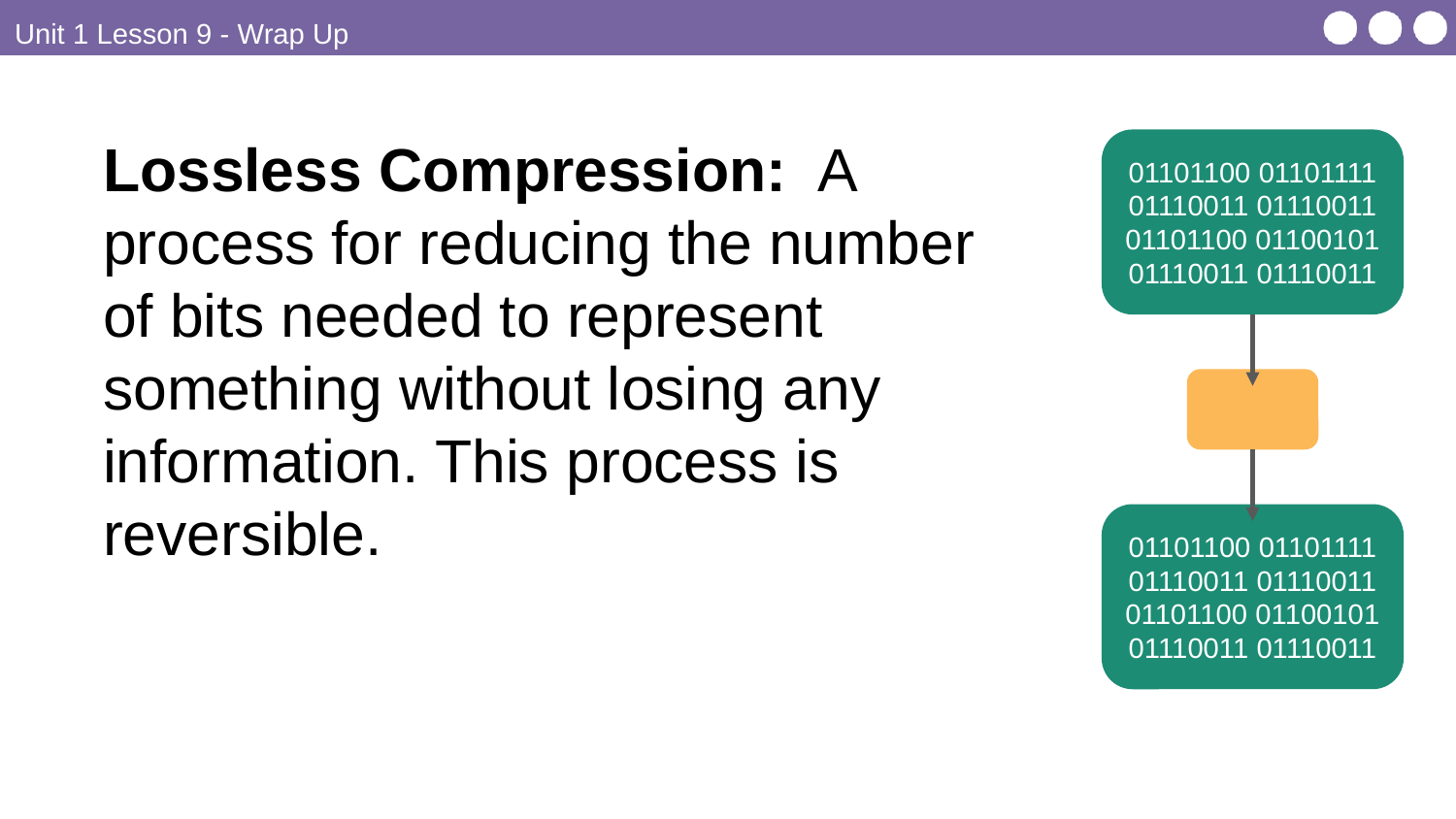

Unit 1 Lesson 9 - Wrap Up

Lossless Compression:  A process for reducing the number of bits needed to represent something without losing any information. This process is reversible.

01101100 01101111 01110011 01110011 01101100 01100101 01110011 01110011

01101100 01101111 01110011 01110011 01101100 01100101 01110011 01110011